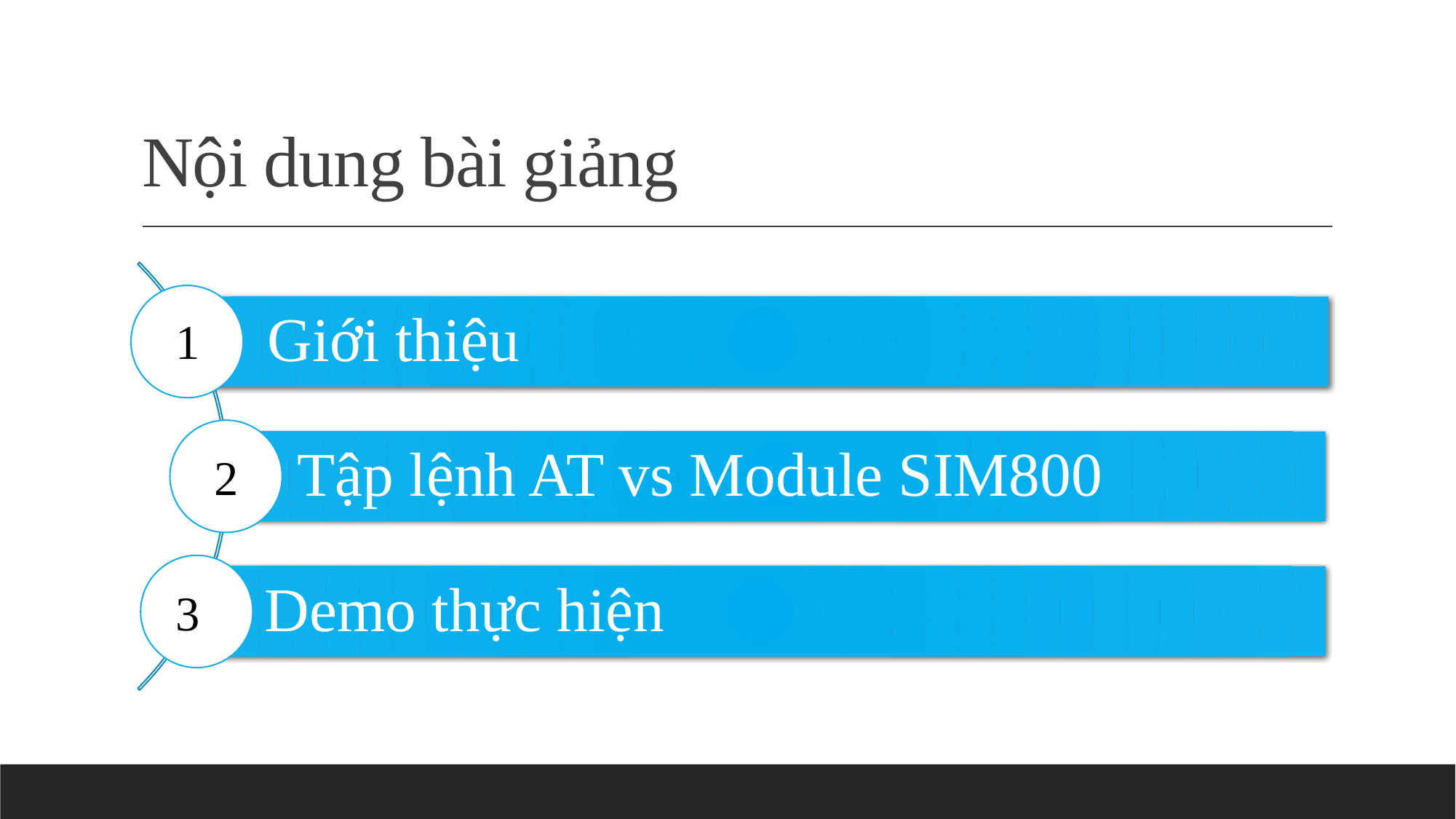

# Nội dung bài giảng
Giới thiệu
Tập lệnh AT vs Module SIM800
Demo thực hiện
1
2
3